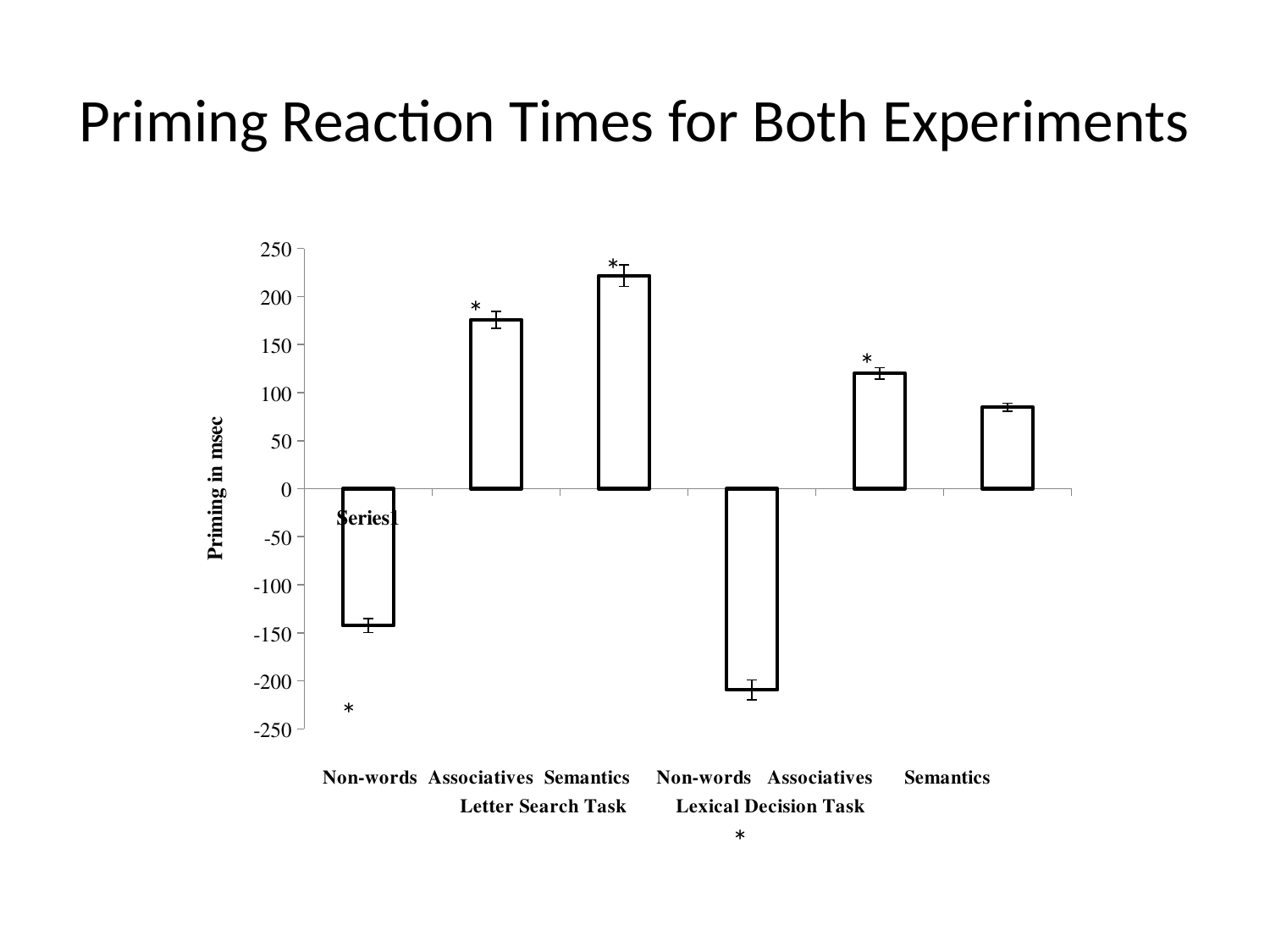

# Priming Reaction Times for Both Experiments

### Chart

| Category |  |
|---|---|
|  | -142.4453 |
|  | 175.7965 |
|  | 221.7105999999995 |
|  | -209.3820000000006 |
|  | 119.9859 |
|  | 84.6828999999999 |
*
*
*
*
*